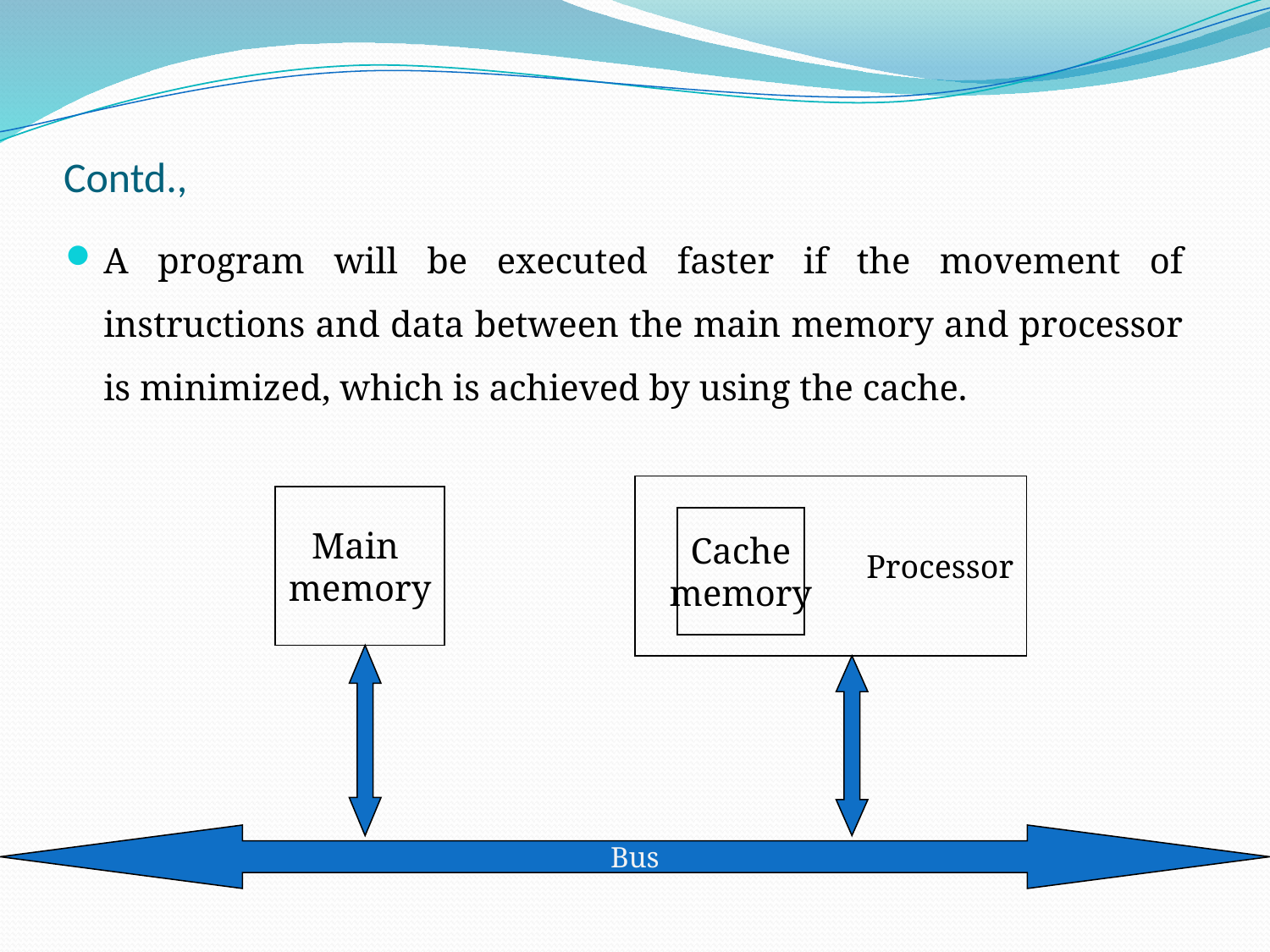

# Contd.,
A program will be executed faster if the movement of instructions and data between the main memory and processor is minimized, which is achieved by using the cache.
       Processor
Main
memory
Cache
memory

Bus